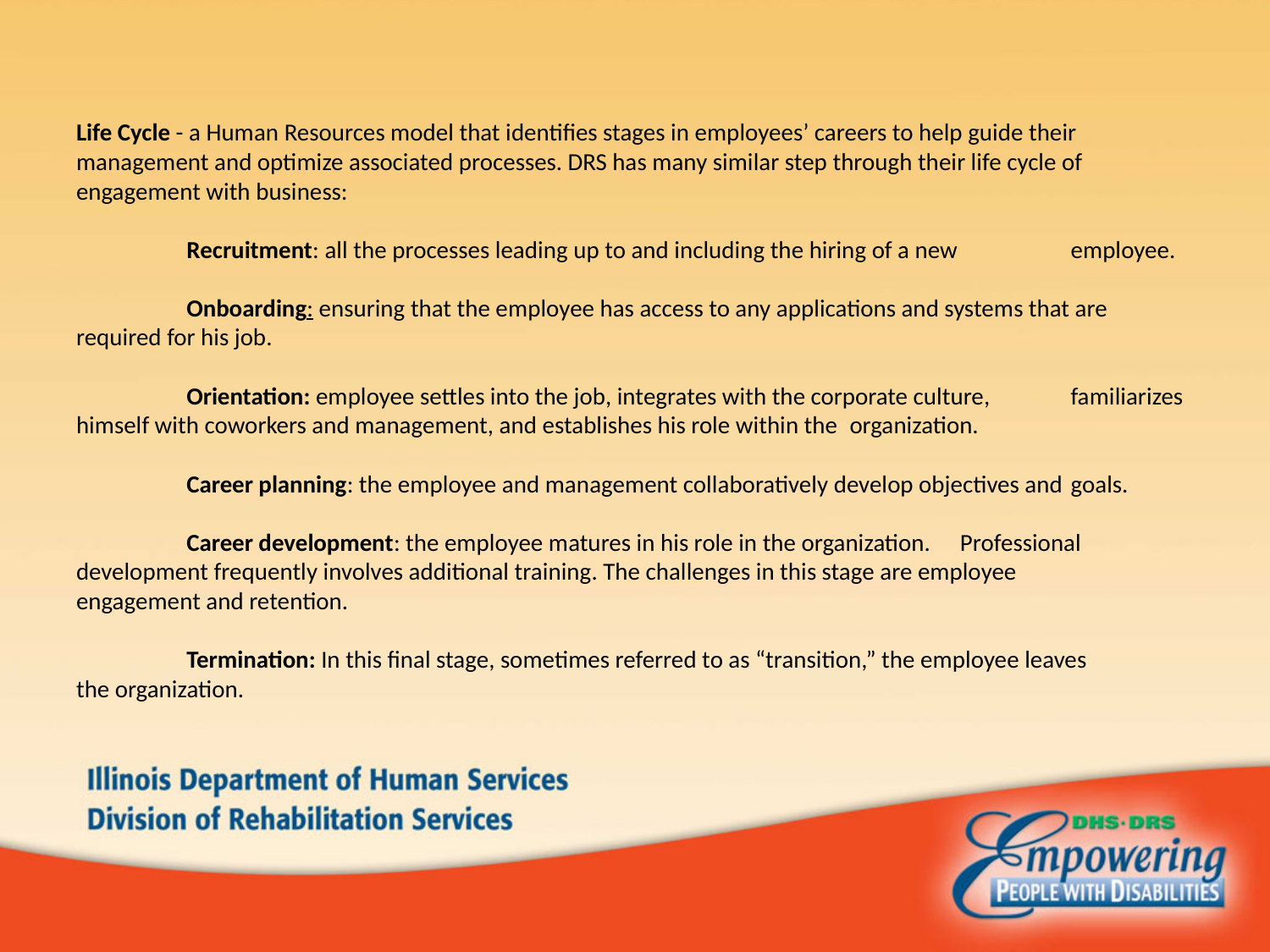

# Life Cycle - a Human Resources model that identifies stages in employees’ careers to help guide their management and optimize associated processes. DRS has many similar step through their life cycle of engagement with business: Recruitment: all the processes leading up to and including the hiring of a new 	employee. Onboarding: ensuring that the employee has access to any applications and systems that are 	required for his job. Orientation: employee settles into the job, integrates with the corporate culture, 	familiarizes himself with coworkers and management, and establishes his role within the 	organization. Career planning: the employee and management collaboratively develop objectives and 	goals. Career development: the employee matures in his role in the organization. 	Professional 	development frequently involves additional training. The challenges in this stage are employee 	engagement and retention. Termination: In this final stage, sometimes referred to as “transition,” the employee leaves 	the organization.